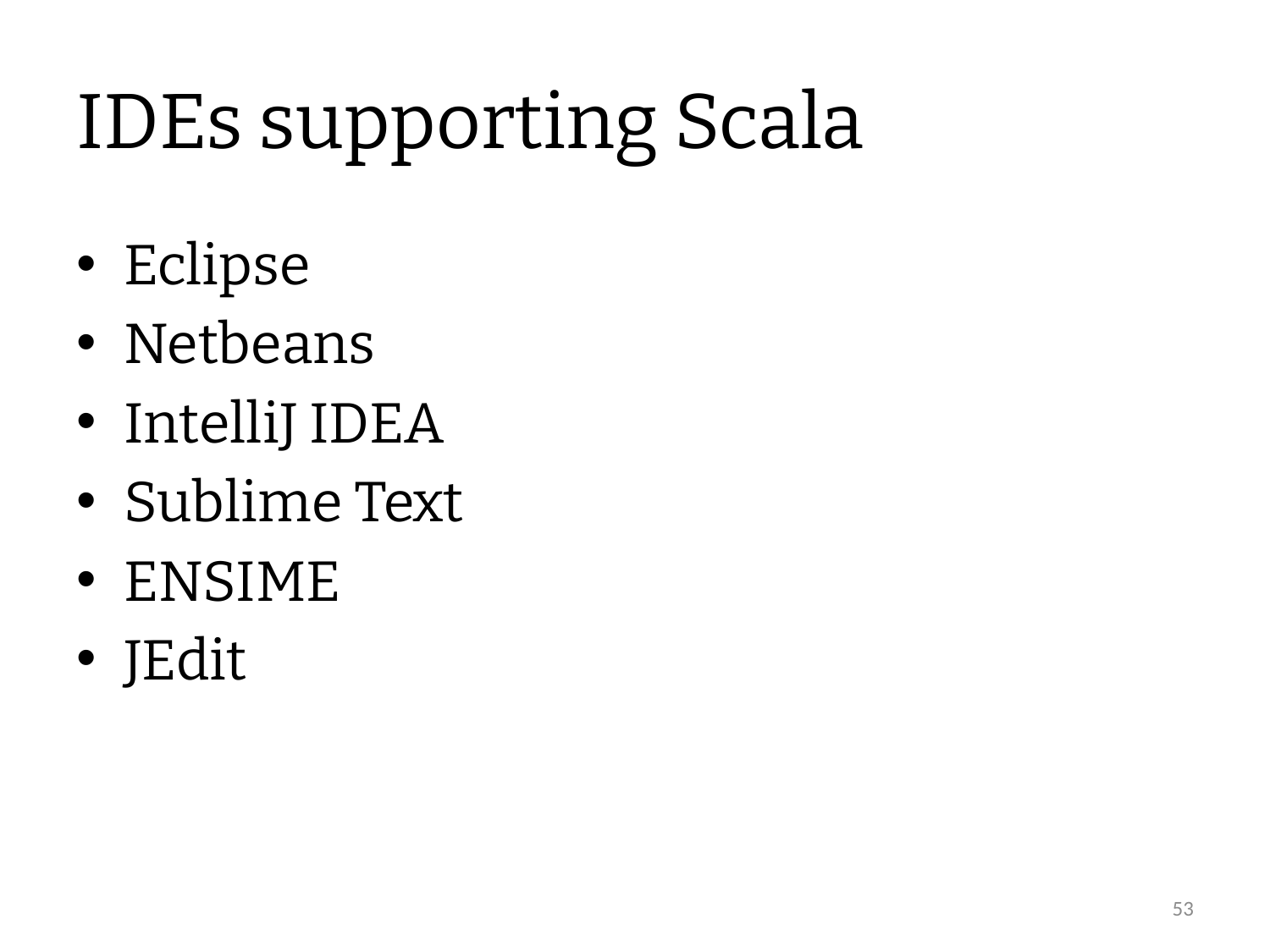

# IDEs supporting Scala
Eclipse
Netbeans
IntelliJ IDEA
Sublime Text
ENSIME
JEdit
53